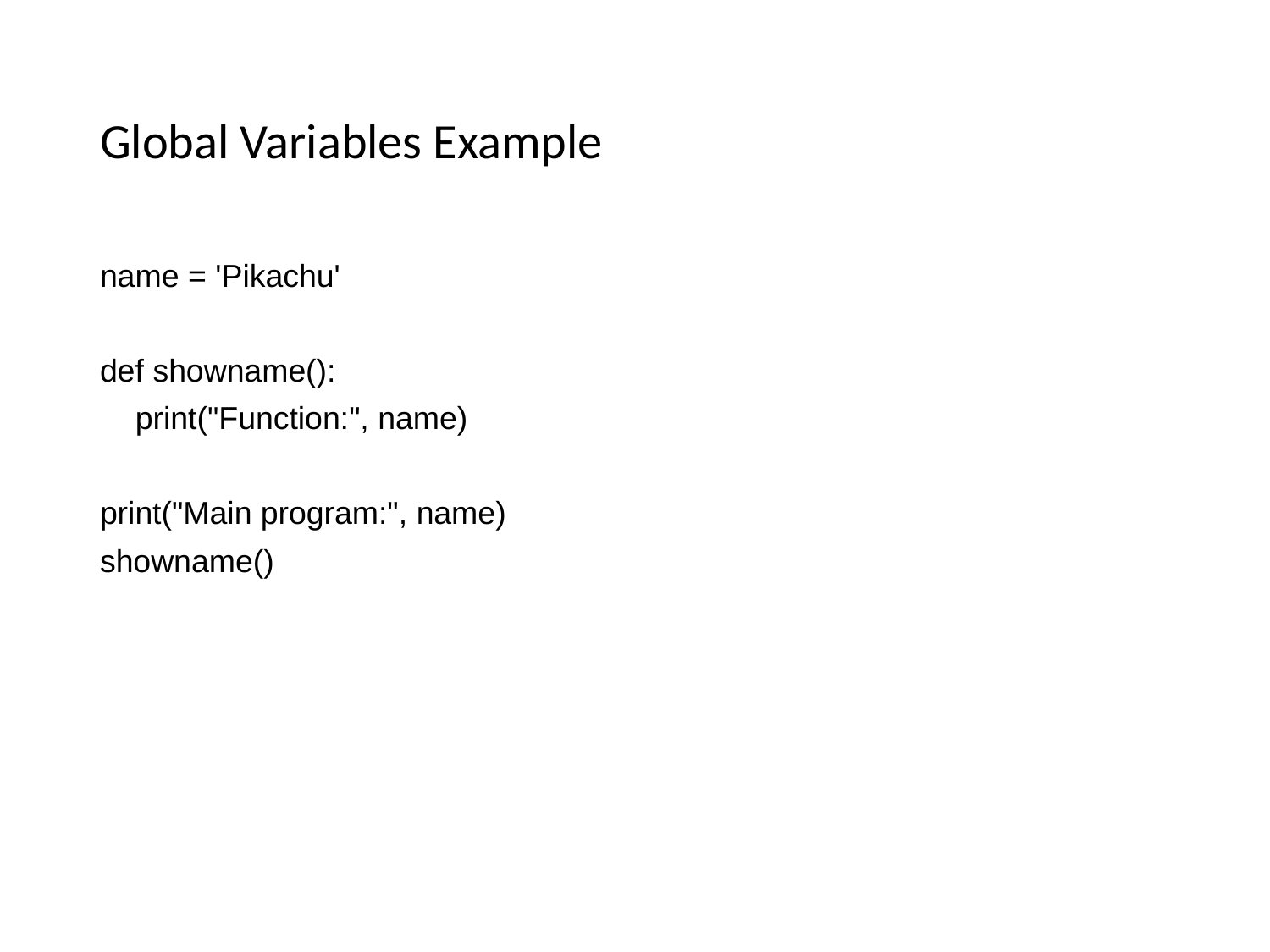

# Global Variables Example
name = 'Pikachu'

def showname():
    print("Function:", name)

print("Main program:", name)
showname()